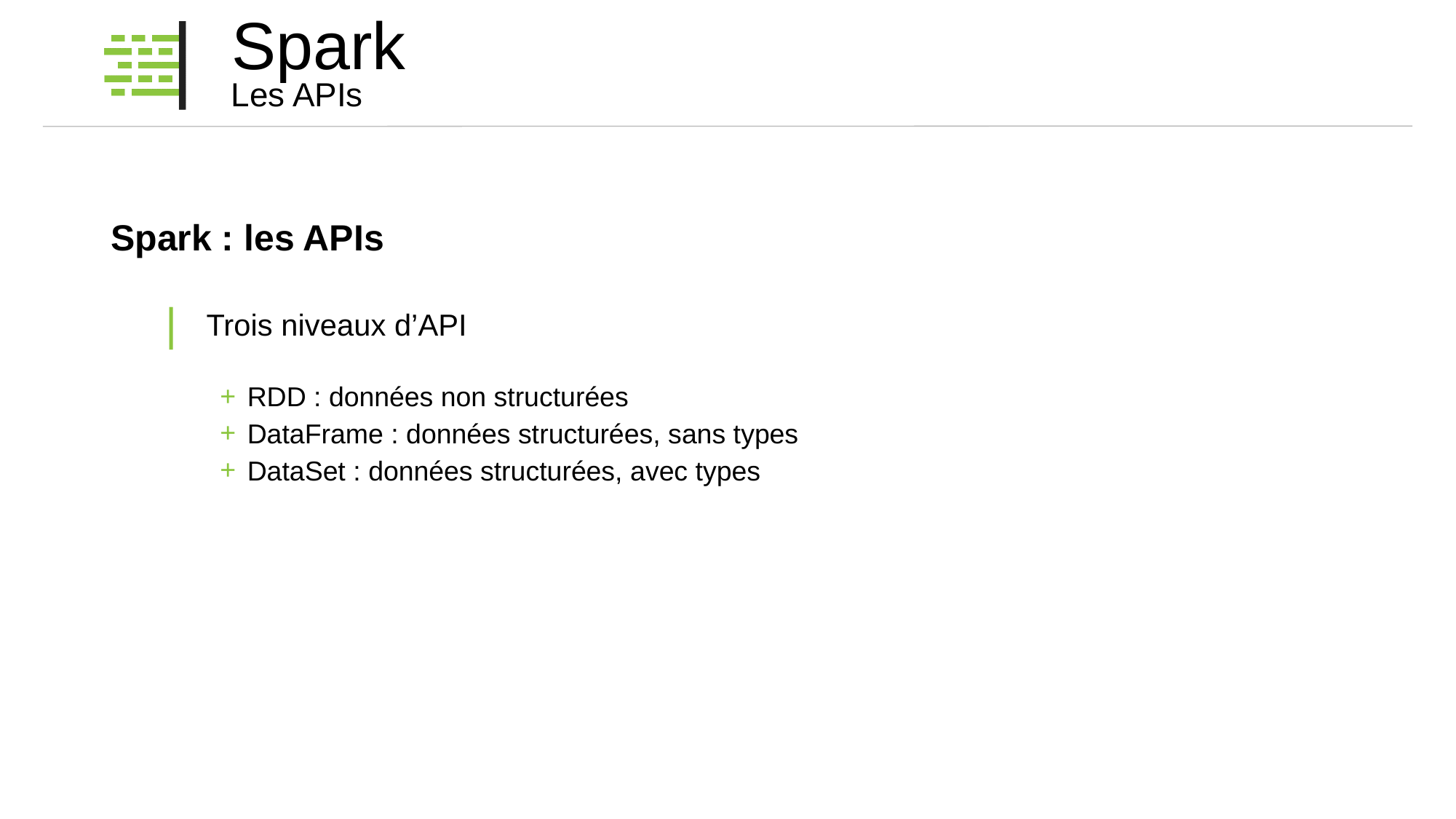

# Spark
Les APIs
Spark : les APIs
Trois niveaux d’API
RDD : données non structurées
DataFrame : données structurées, sans types
DataSet : données structurées, avec types